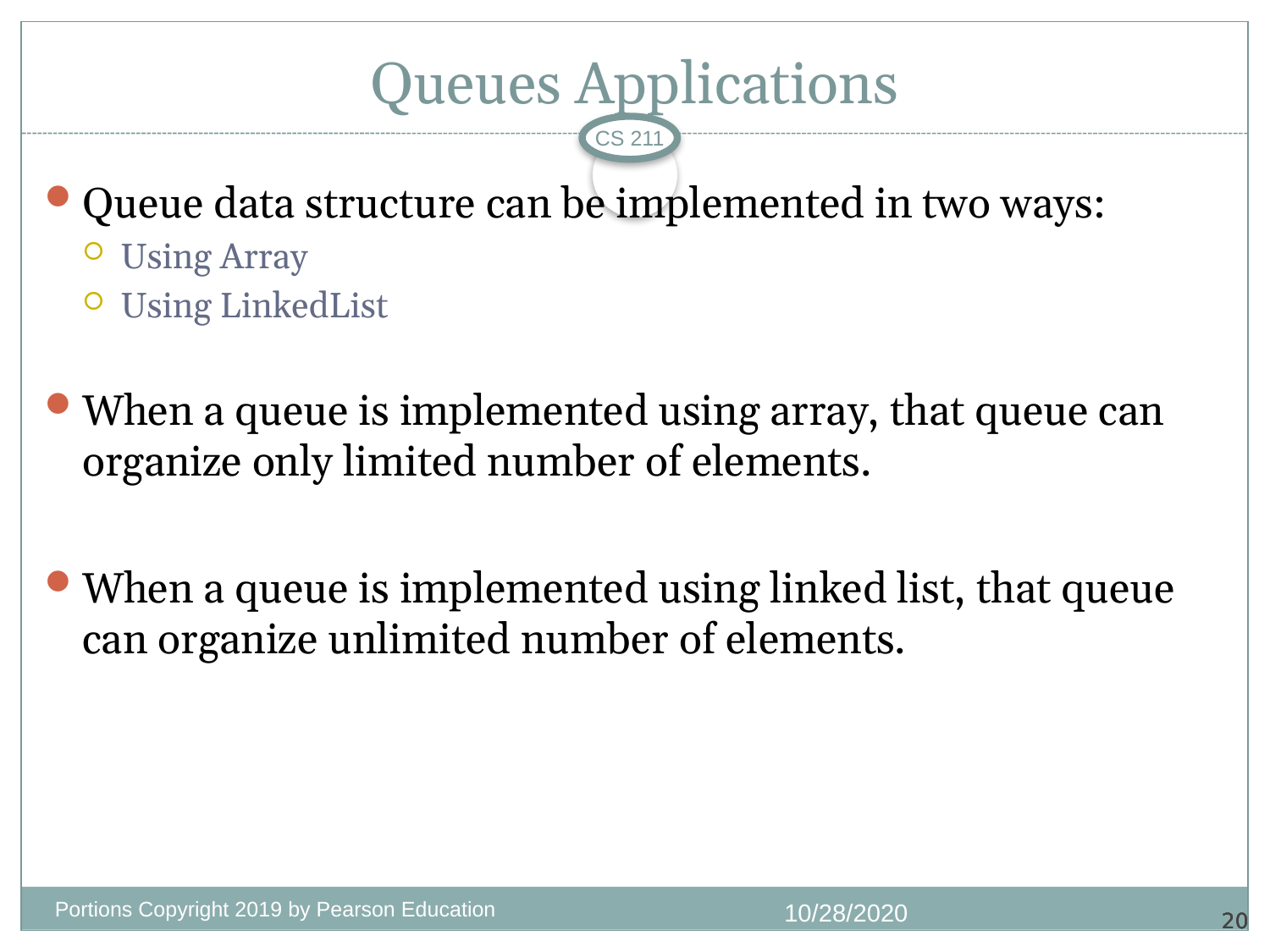

# Queues Applications
CS 211
Queue data structure can be implemented in two ways:
Using Array
Using LinkedList

When a queue is implemented using array, that queue can organize only limited number of elements.

When a queue is implemented using linked list, that queue can organize unlimited number of elements.
Portions Copyright 2019 by Pearson Education
10/28/2020